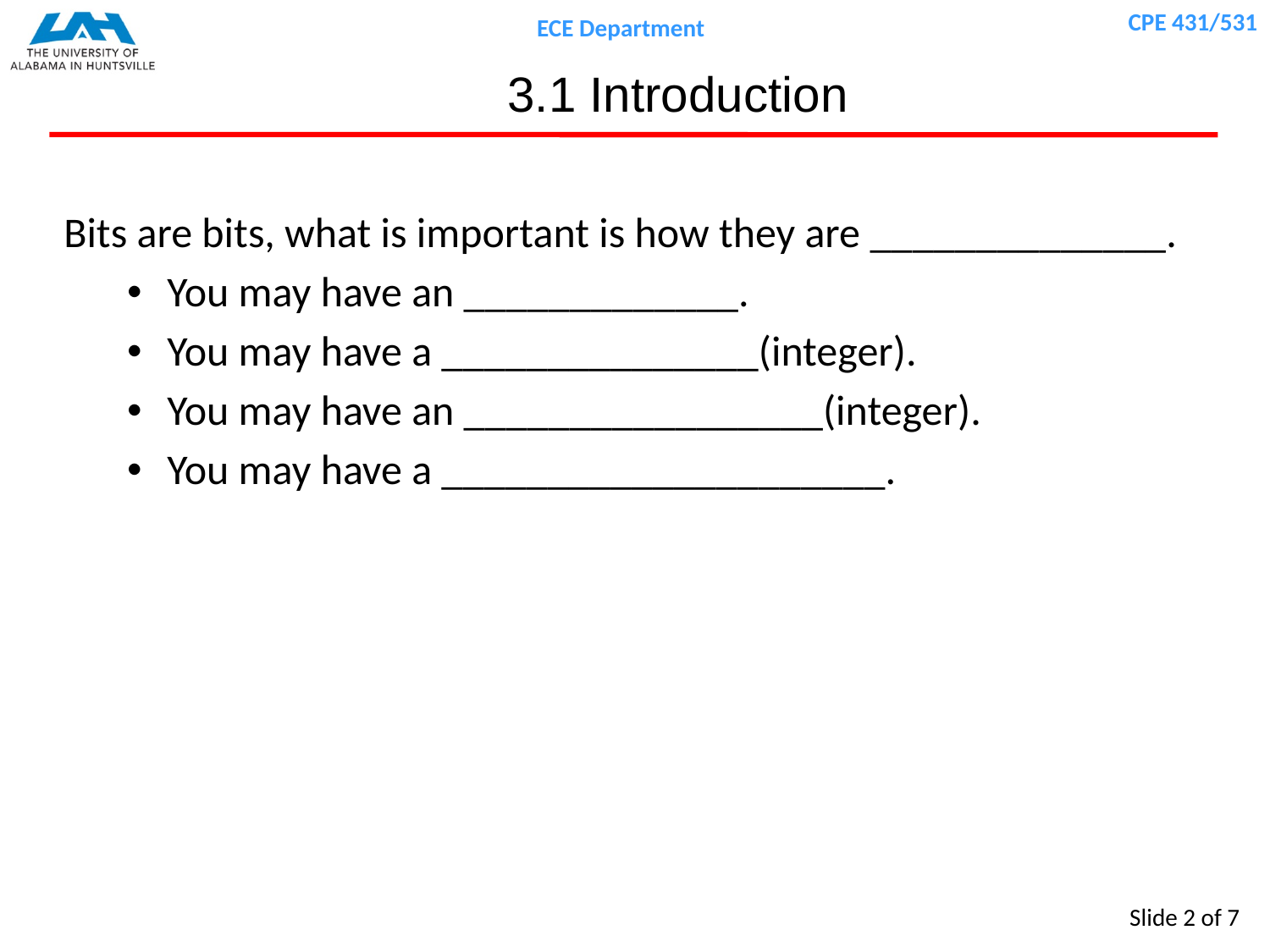

# 3.1 Introduction
Bits are bits, what is important is how they are ______________.
You may have an _____________.
You may have a _______________(integer).
You may have an _________________(integer).
You may have a _____________________.